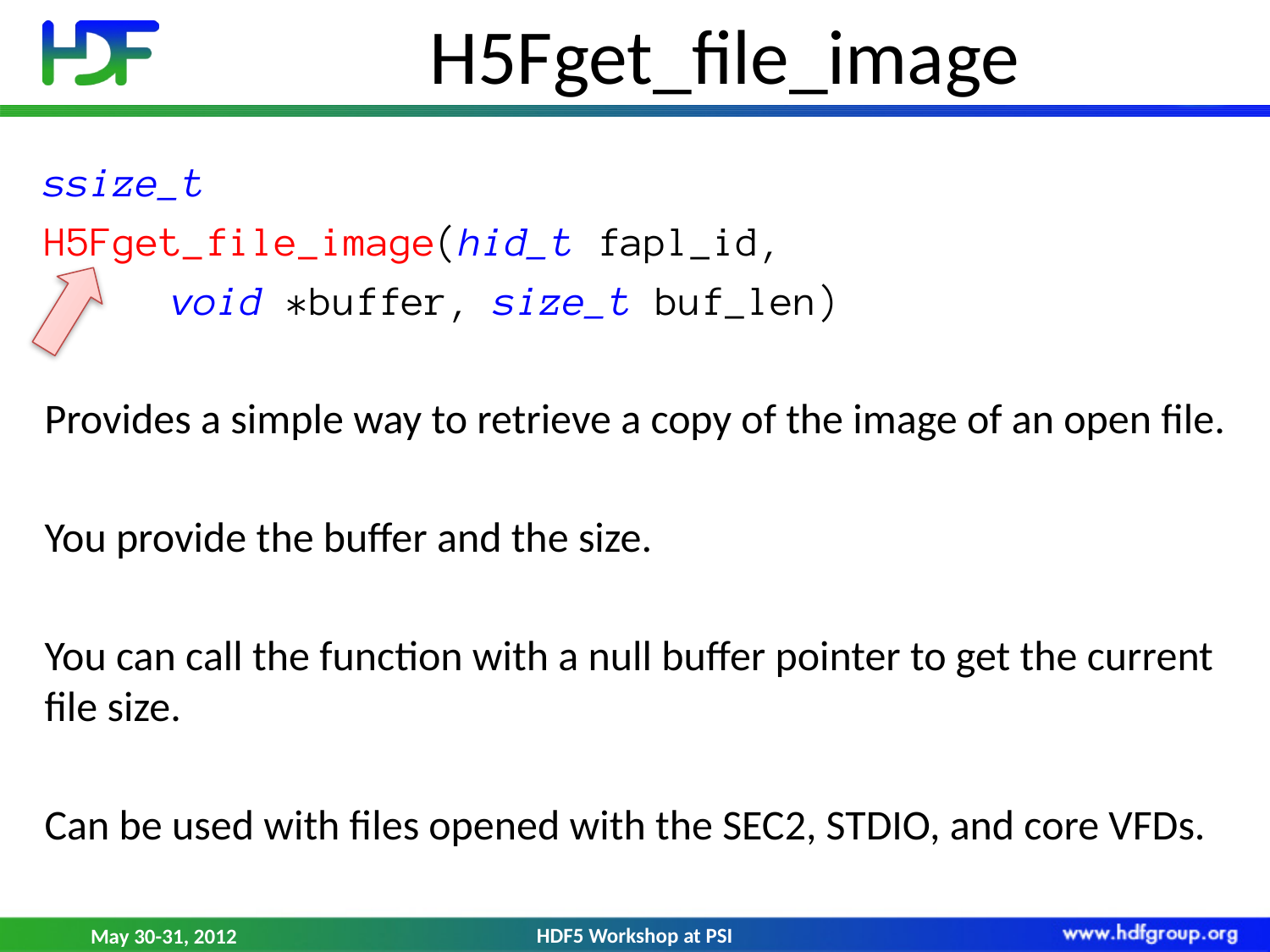

# H5Fget_file_image
ssize_t
H5Fget_file_image(hid_t fapl_id,
	void *buffer, size_t buf_len)

Provides a simple way to retrieve a copy of the image of an open file.

You provide the buffer and the size.

You can call the function with a null buffer pointer to get the current file size.

Can be used with files opened with the SEC2, STDIO, and core VFDs.